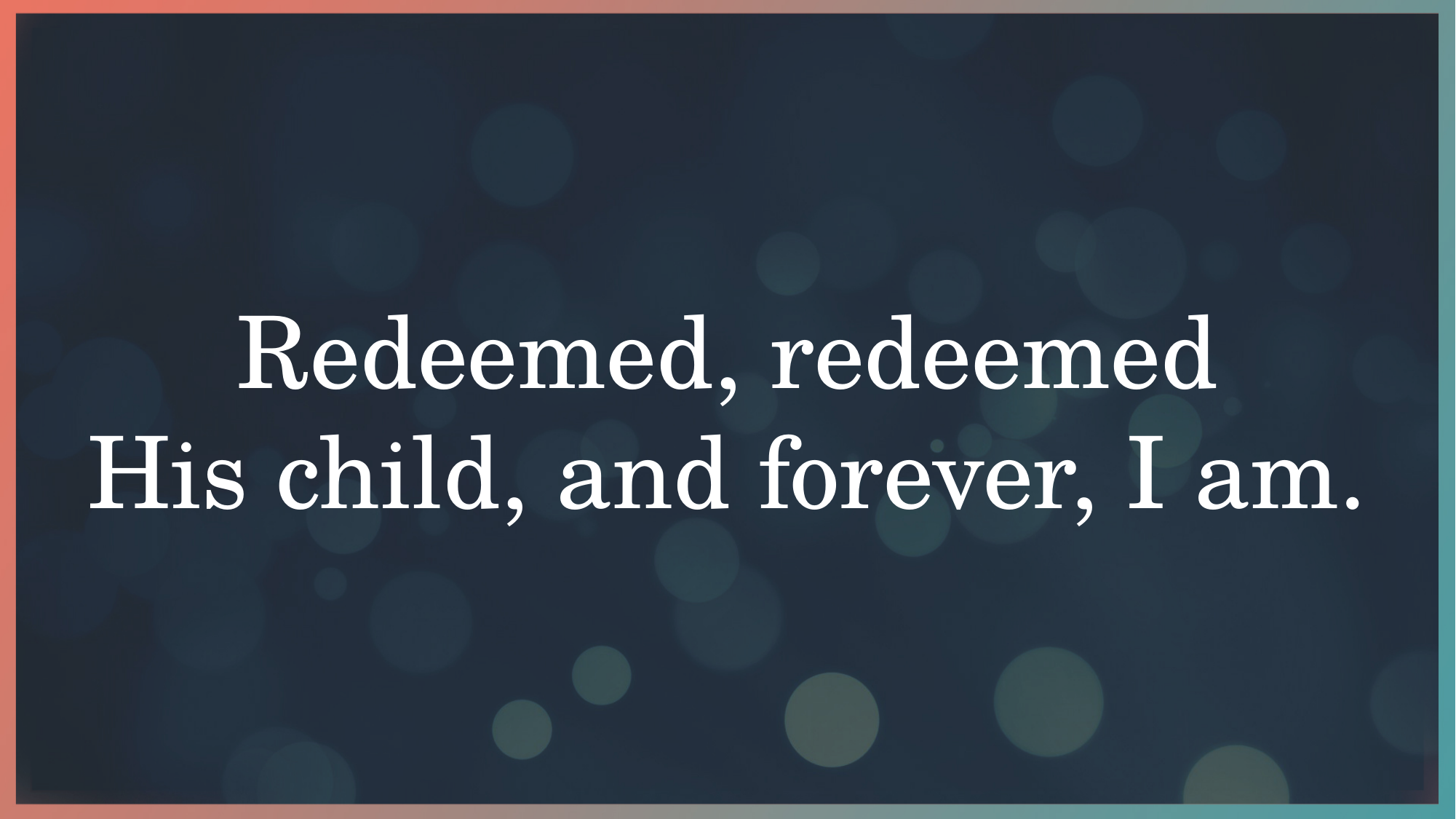

Redeemed, redeemed
His child, and forever, I am.